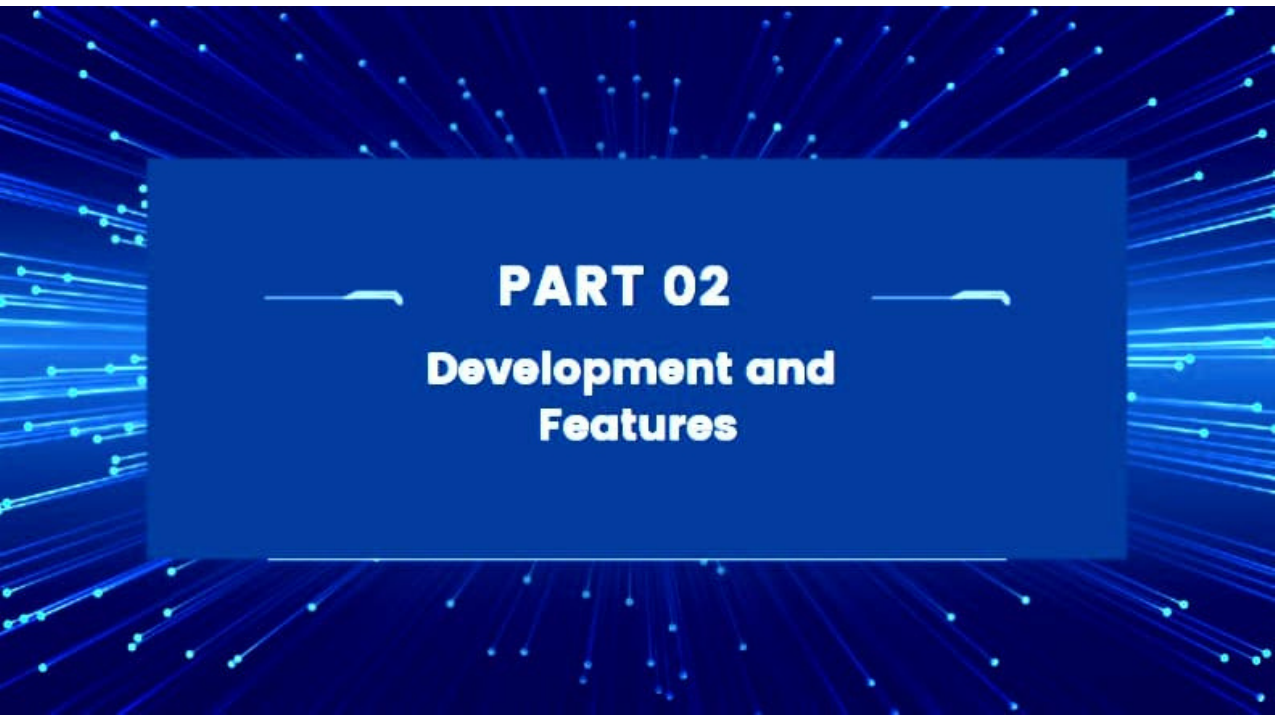

•
•
•
•
•
•
•
,
•
•
•
•
•
•
•
•
•
•
•
•
•
•
•
•
•
......
•
•
•
•
•
•
•
__..
•
•
•
...•,
.
,•
PART.02
~
Development and
•
Features
.
-
,•.
~
-
•
..
•
•
•
".•
•
~
•
•
•
•
/
•
•
•
•
•
•
•